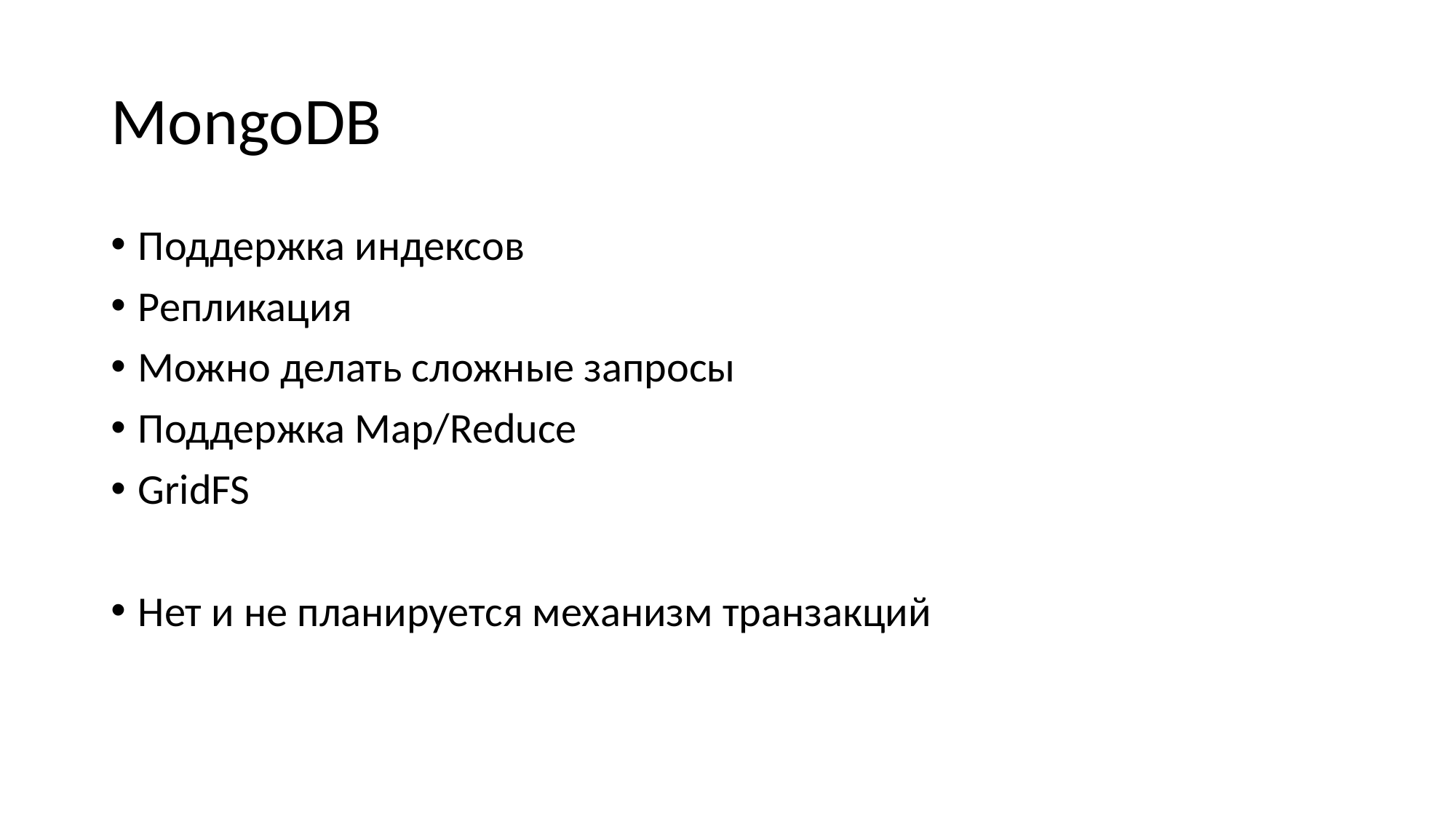

# MongoDB
Поддержка индексов
Репликация
Можно делать сложные запросы
Поддержка Map/Reduce
GridFS

Нет и не планируется механизм транзакций